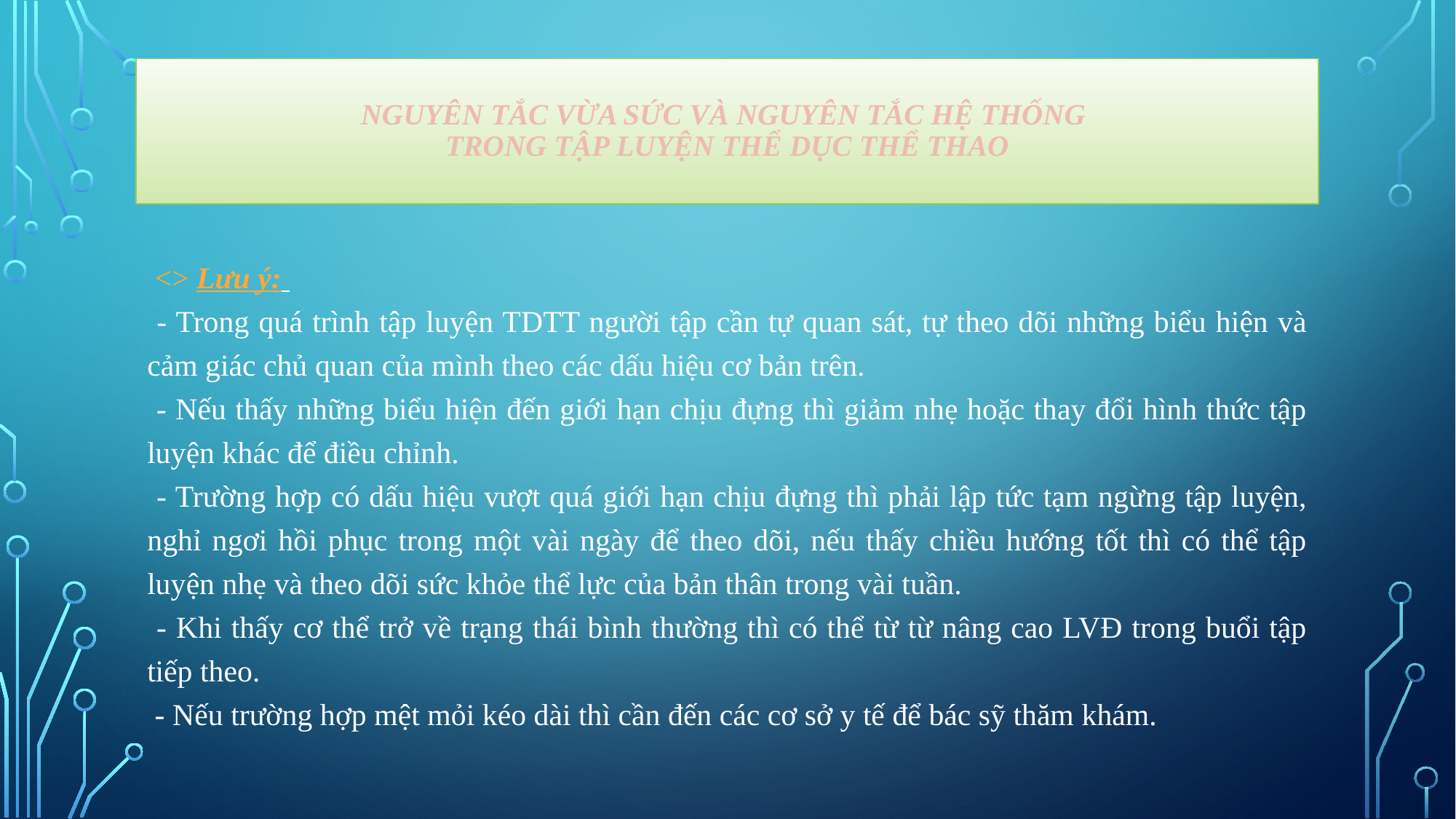

# NGUYÊN TẮC VỪA SỨC VÀ NGUYÊN TẮC HỆ THỐNG TRONG TẬP LUYỆN THỂ DỤC THỂ THAO
 <> Lưu ý:
 - Trong quá trình tập luyện TDTT người tập cần tự quan sát, tự theo dõi những biểu hiện và cảm giác chủ quan của mình theo các dấu hiệu cơ bản trên.
 - Nếu thấy những biểu hiện đến giới hạn chịu đựng thì giảm nhẹ hoặc thay đổi hình thức tập luyện khác để điều chỉnh.
 - Trường hợp có dấu hiệu vượt quá giới hạn chịu đựng thì phải lập tức tạm ngừng tập luyện, nghỉ ngơi hồi phục trong một vài ngày để theo dõi, nếu thấy chiều hướng tốt thì có thể tập luyện nhẹ và theo dõi sức khỏe thể lực của bản thân trong vài tuần.
 - Khi thấy cơ thể trở về trạng thái bình thường thì có thể từ từ nâng cao LVĐ trong buổi tập tiếp theo.
 - Nếu trường hợp mệt mỏi kéo dài thì cần đến các cơ sở y tế để bác sỹ thăm khám.